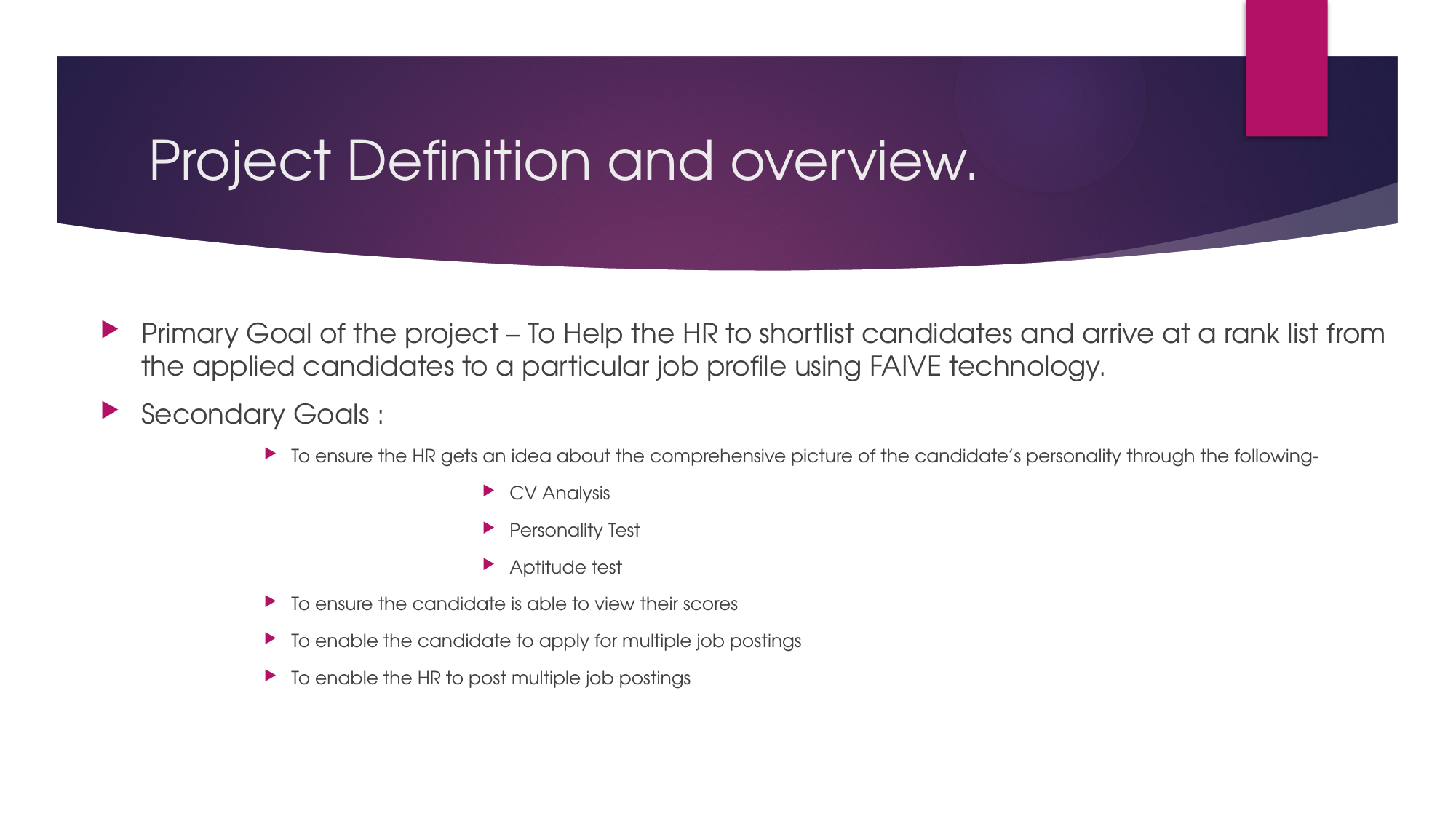

# Project Definition and overview.
Primary Goal of the project – To Help the HR to shortlist candidates and arrive at a rank list from the applied candidates to a particular job profile using FAIVE technology.
Secondary Goals :
To ensure the HR gets an idea about the comprehensive picture of the candidate’s personality through the following-
CV Analysis
Personality Test
Aptitude test
To ensure the candidate is able to view their scores
To enable the candidate to apply for multiple job postings
To enable the HR to post multiple job postings